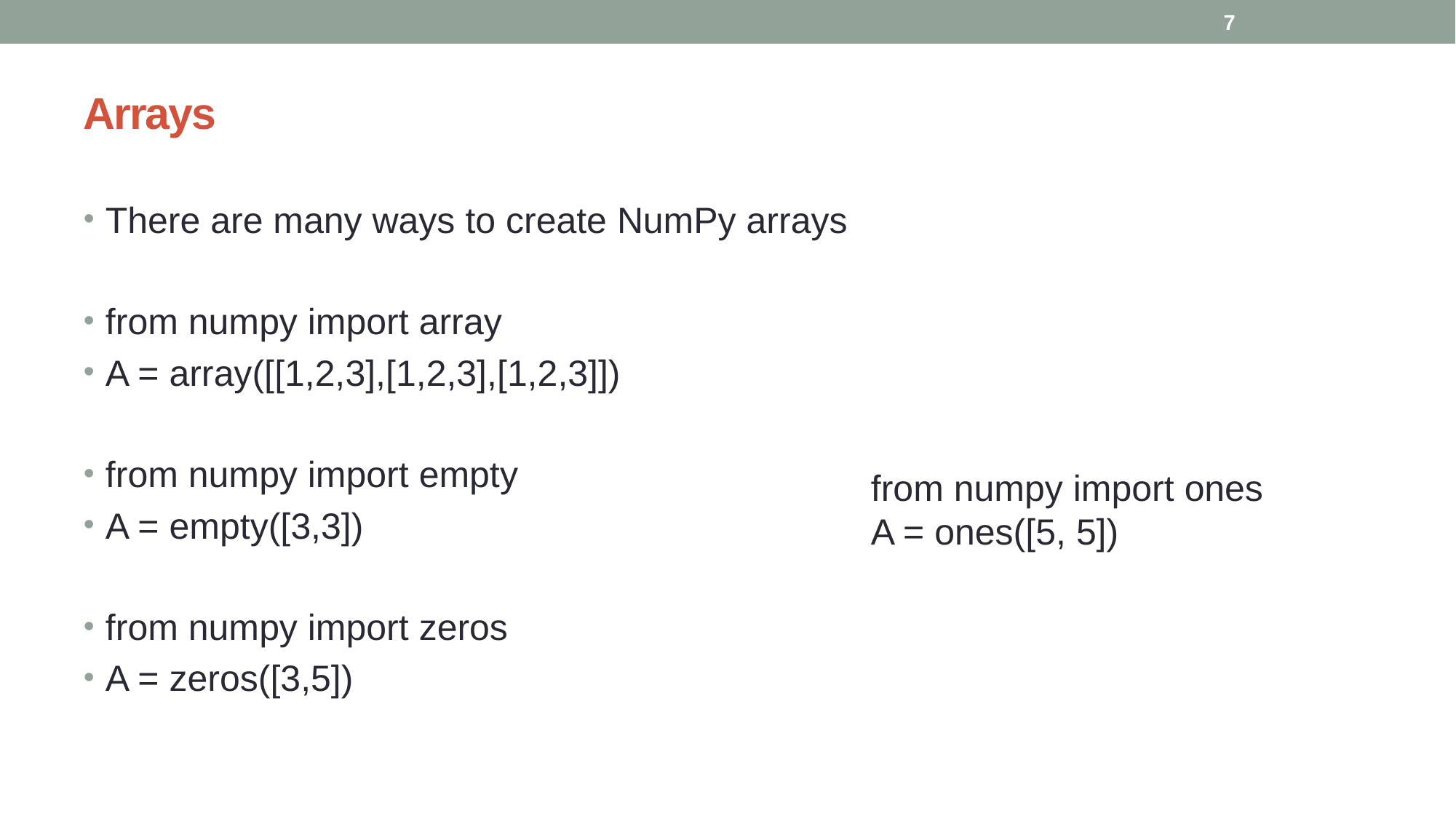

7
# Arrays
There are many ways to create NumPy arrays

from numpy import array
A = array([[1,2,3],[1,2,3],[1,2,3]])

from numpy import empty
A = empty([3,3])

from numpy import zeros
A = zeros([3,5])
from numpy import ones
A = ones([5, 5])